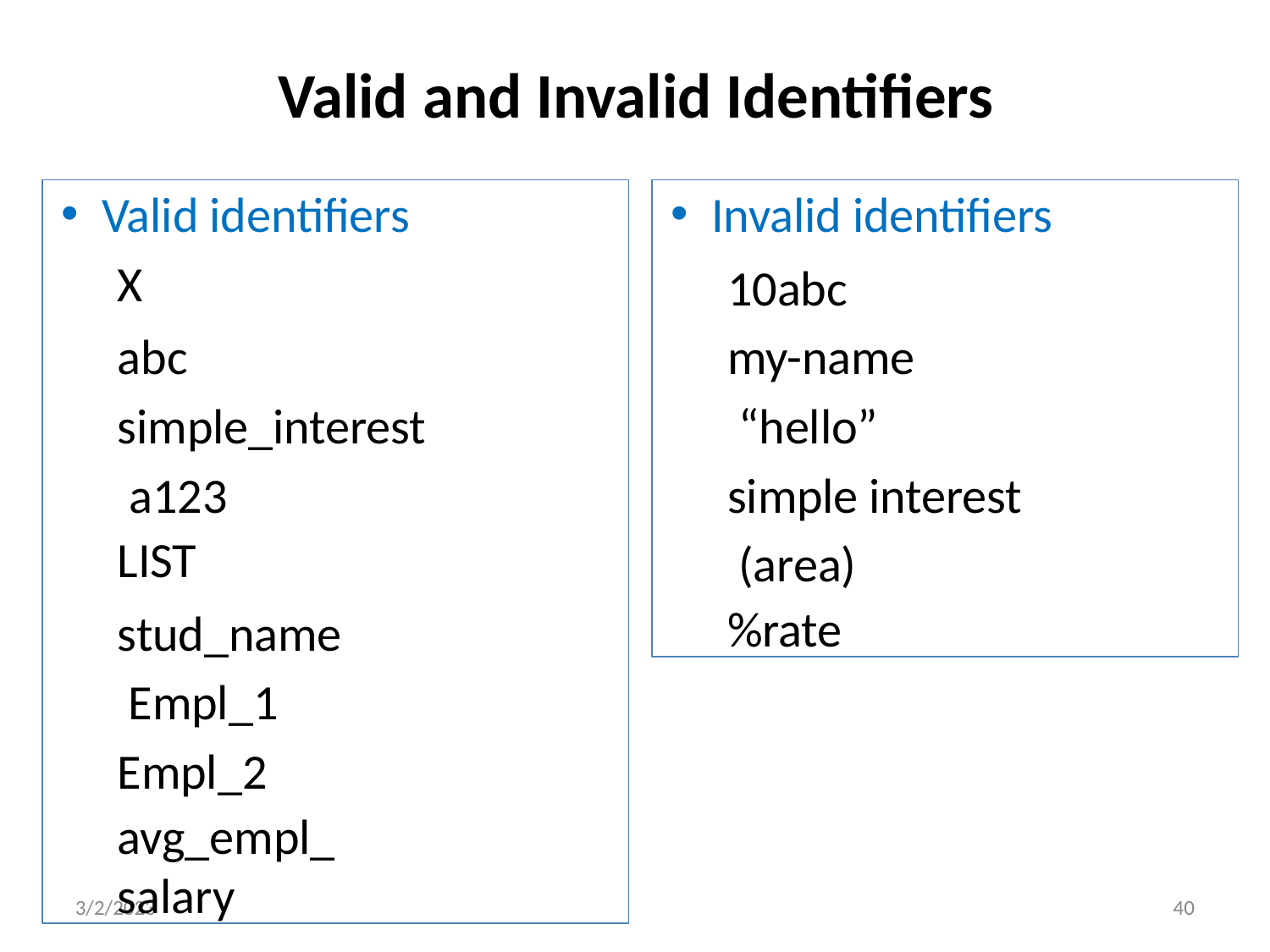

# Valid and Invalid Identifiers
Valid identifiers
X
abc  simple_interest  a123
LIST
stud_name  Empl_1  Empl_2
avg_empl_salary
Invalid identifiers
10abc  my-name  “hello”
simple interest  (area)
%rate
3/2/2023
40